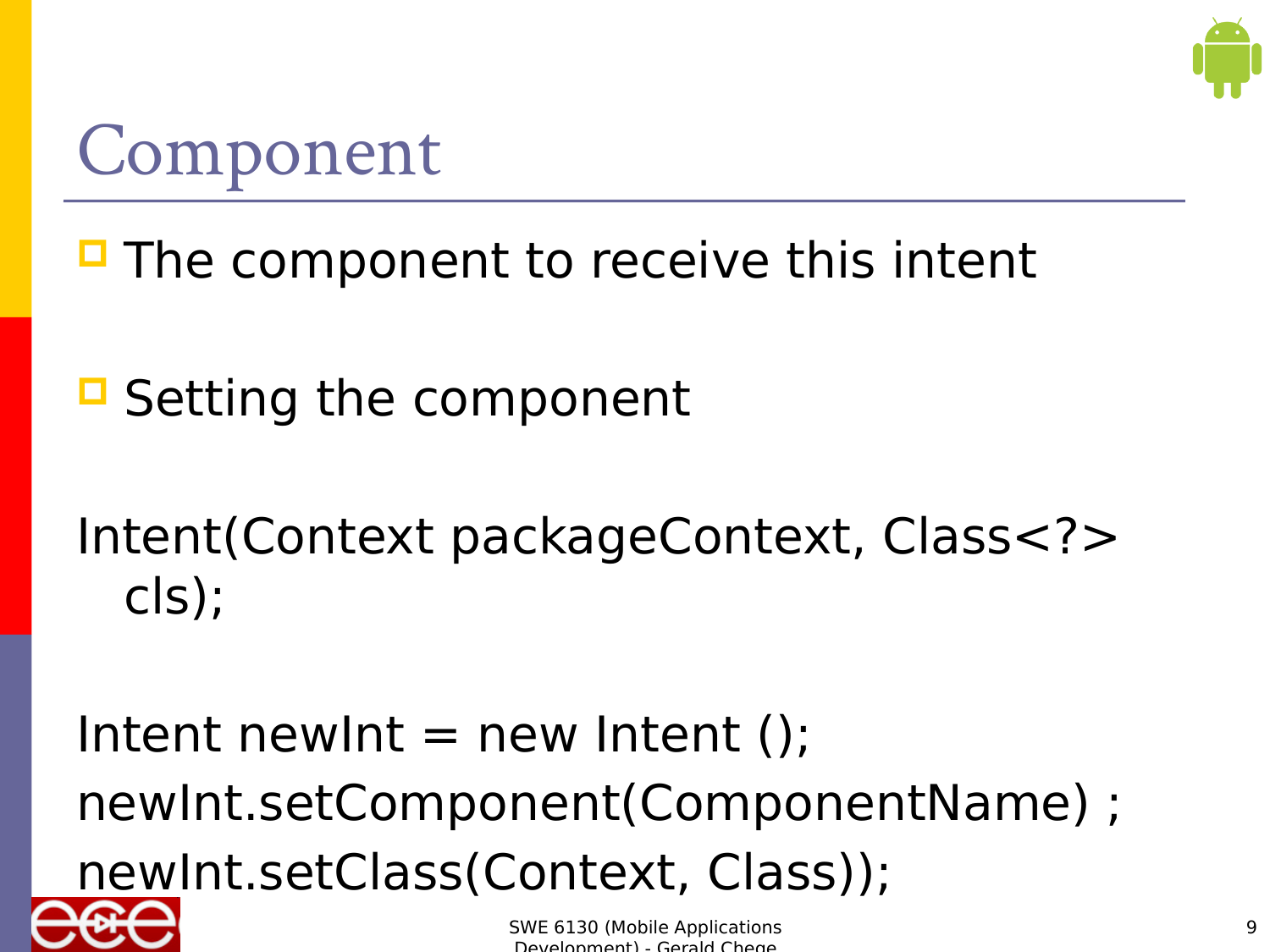

# Component
The component to receive this intent

Setting the component

Intent(Context packageContext, Class<?> cls);

Intent newInt = new Intent ();
newInt.setComponent(ComponentName) ;
newInt.setClass(Context, Class));

SWE 6130 (Mobile Applications Development) - Gerald Chege
9